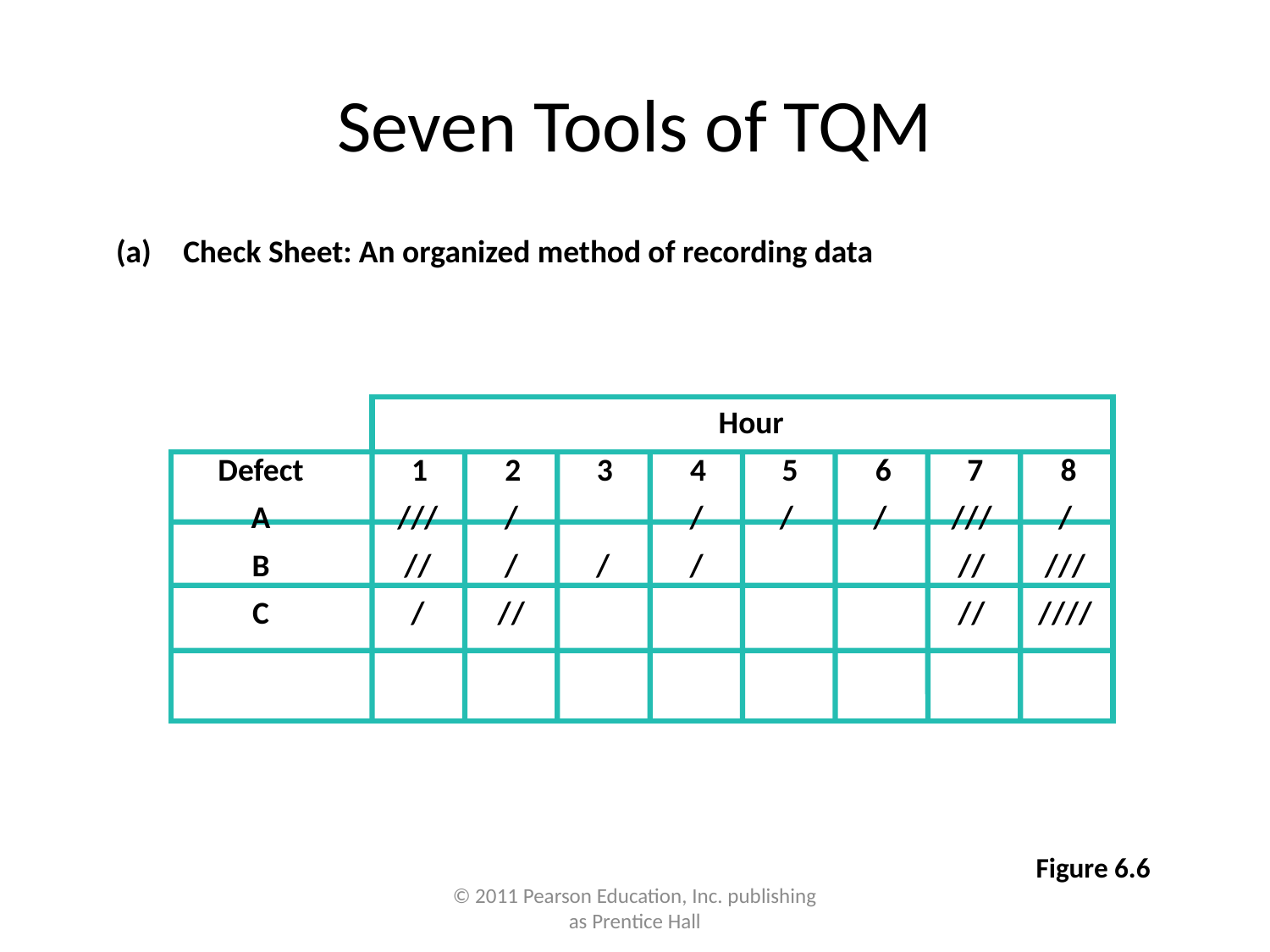

# Seven Tools of TQM
(a)	Check Sheet: An organized method of recording data

					/
					/

							/	/	///	/
									//	///
									//	////

		///
		//
		/
						Hour
	Defect	1	2	3	4		5	6	7	8
	A
	B
	C

			/
			/
			//

				/

Figure 6.6
© 2011 Pearson Education, Inc. publishing as Prentice Hall